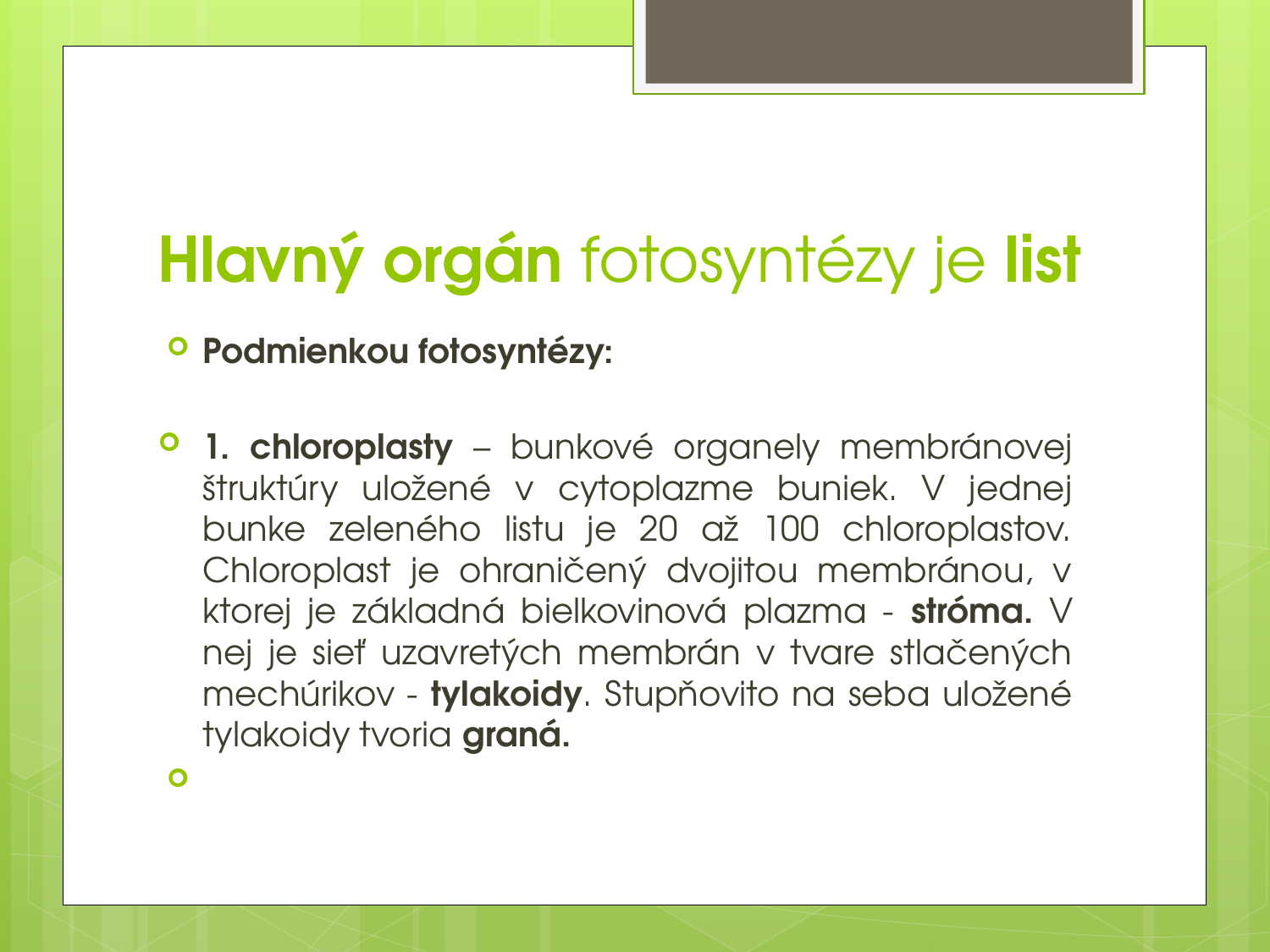

# Hlavný orgán fotosyntézy je list
Podmienkou fotosyntézy:

1. chloroplasty – bunkové organely membránovej štruktúry uložené v cytoplazme buniek. V jednej bunke zeleného listu je 20 až 100 chloroplastov. Chloroplast je ohraničený dvojitou membránou, v ktorej je základná bielkovinová plazma - stróma. V nej je sieť uzavretých membrán v tvare stlačených mechúrikov - tylakoidy. Stupňovito na seba uložené tylakoidy tvoria graná.